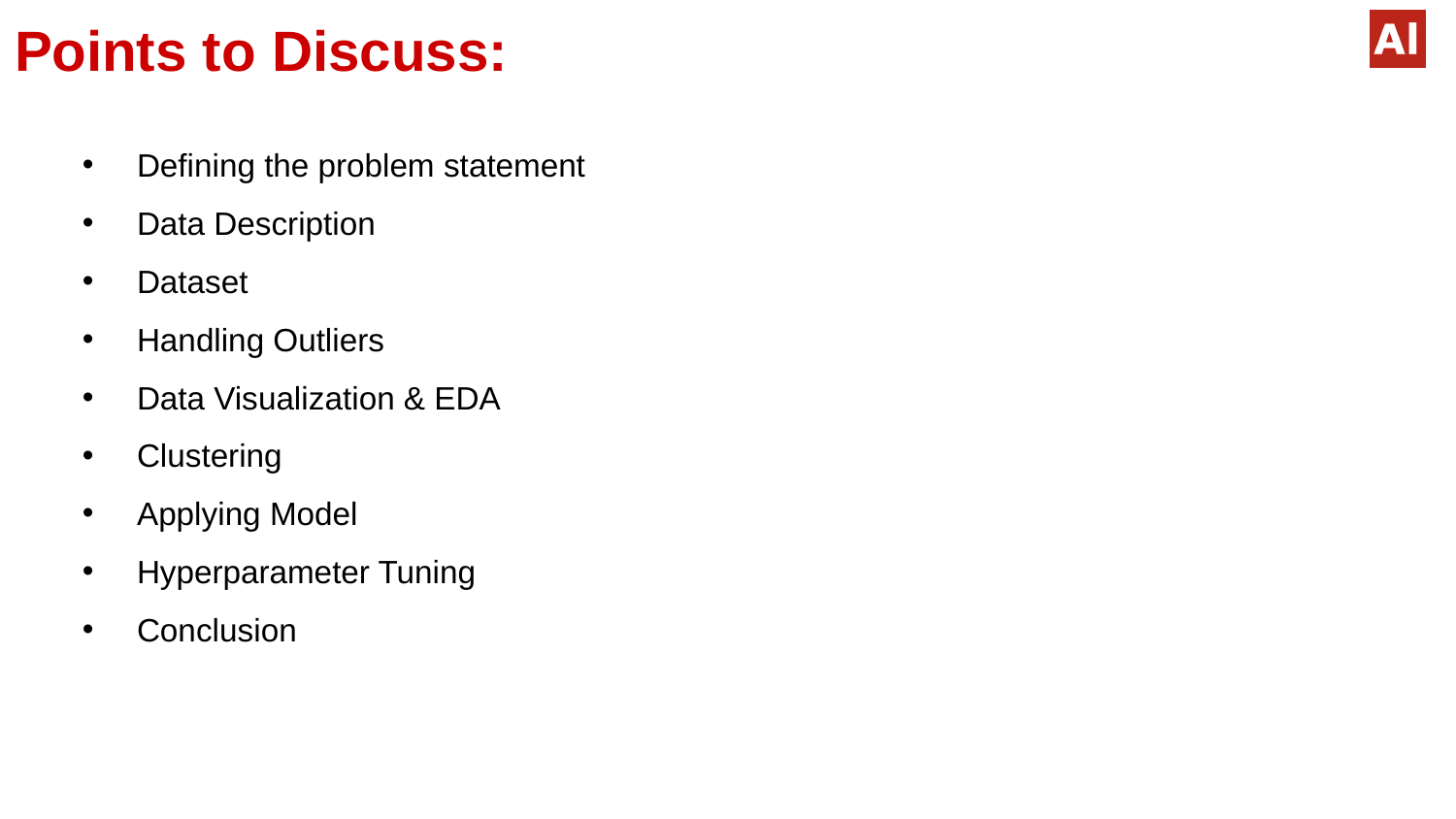

# Points to Discuss:
Defining the problem statement
Data Description
Dataset
Handling Outliers
Data Visualization & EDA
Clustering
Applying Model
Hyperparameter Tuning
Conclusion